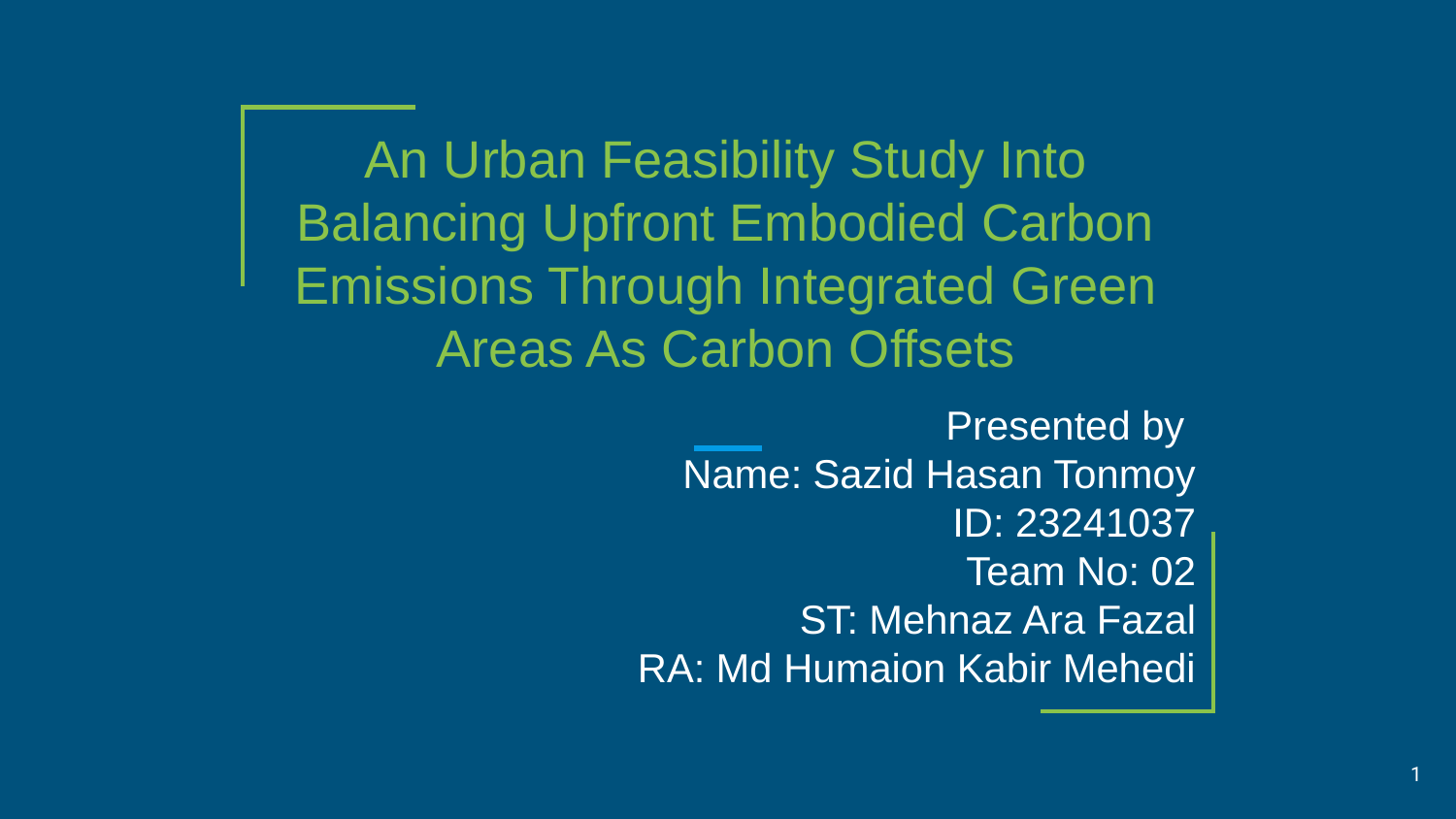

# An Urban Feasibility Study Into Balancing Upfront Embodied Carbon Emissions Through Integrated Green Areas As Carbon Offsets
Presented by
Name: Sazid Hasan Tonmoy
ID: 23241037
Team No: 02
ST: Mehnaz Ara Fazal
RA: Md Humaion Kabir Mehedi
1